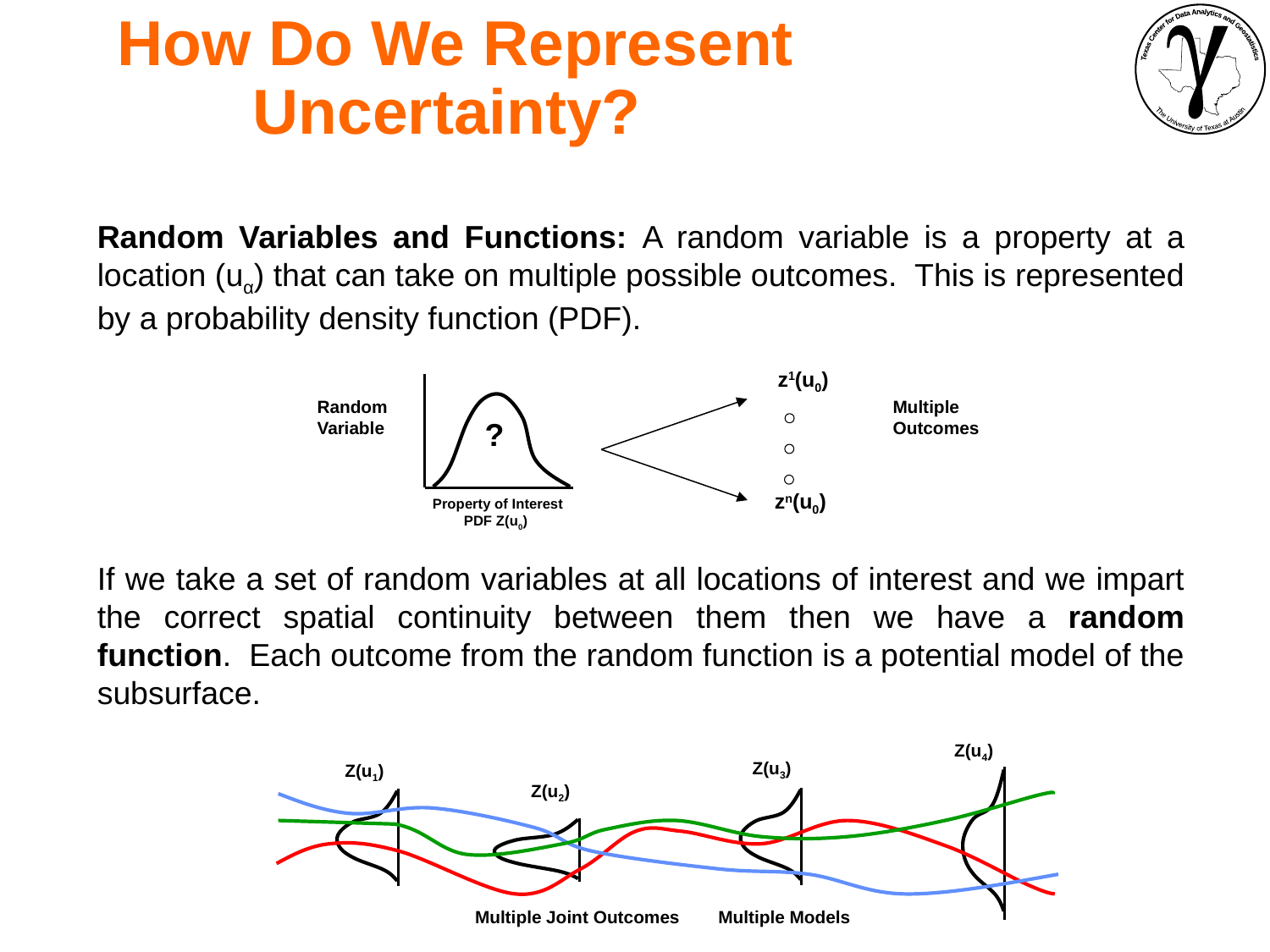

How Do We Represent Uncertainty?
Random Variables and Functions: A random variable is a property at a location (uα) that can take on multiple possible outcomes.  This is represented by a probability density function (PDF).
z1(u0)
Random
Variable
Multiple
Outcomes

?

zn(u0)
Property of Interest
PDF Z(u0)
If we take a set of random variables at all locations of interest and we impart the correct spatial continuity between them then we have a random function.  Each outcome from the random function is a potential model of the subsurface.
Z(u4)
Z(u3)
Z(u1)
Z(u2)

Multiple Joint Outcomes        Multiple Models